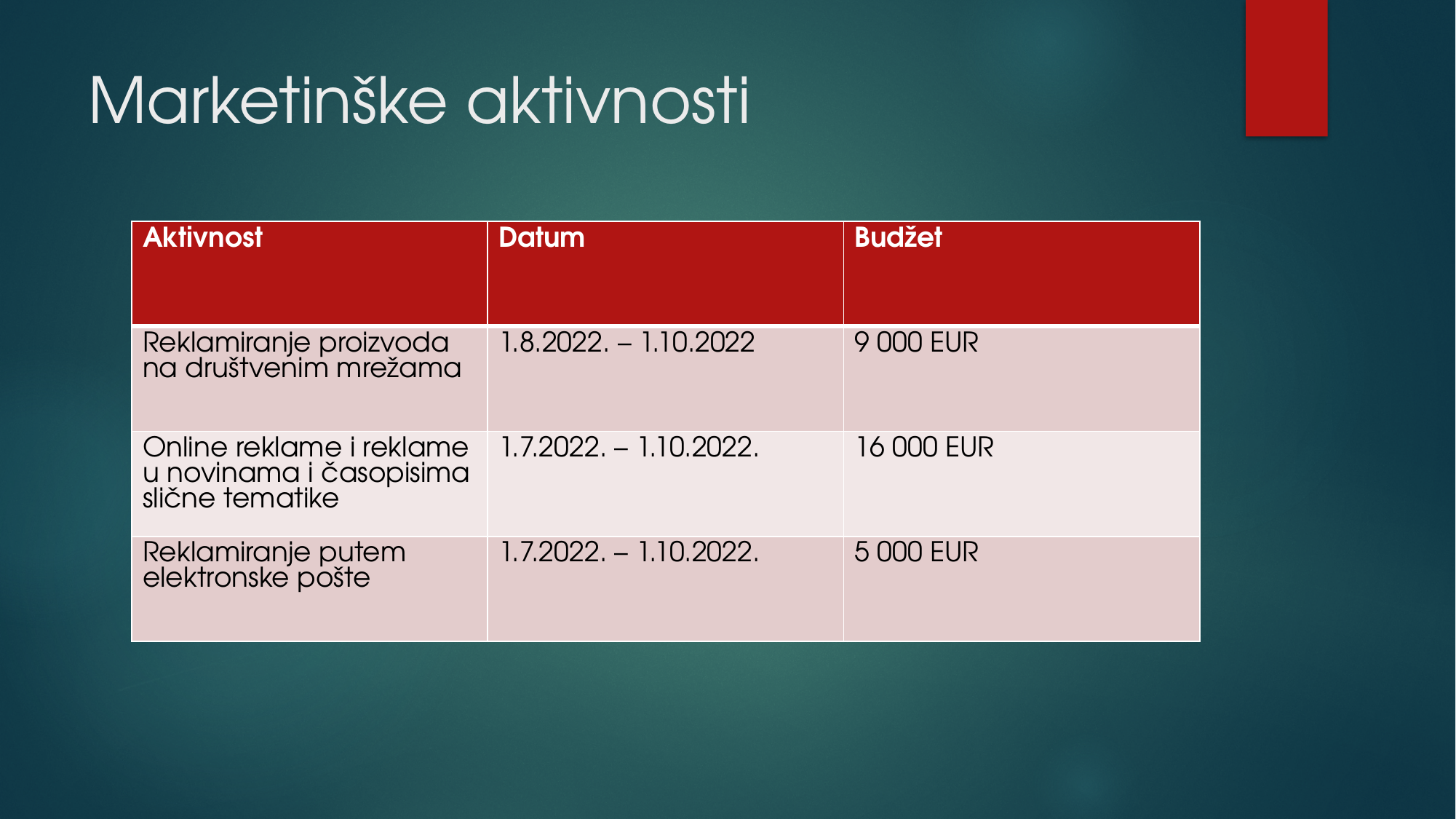

# Marketinške aktivnosti
| Aktivnost | Datum | Budžet |
| --- | --- | --- |
| Reklamiranje proizvoda na društvenim mrežama | 1.8.2022. – 1.10.2022 | 9 000 EUR |
| Online reklame i reklame u novinama i časopisima slične tematike | 1.7.2022. – 1.10.2022. | 16 000 EUR |
| Reklamiranje putem elektronske pošte | 1.7.2022. – 1.10.2022. | 5 000 EUR |